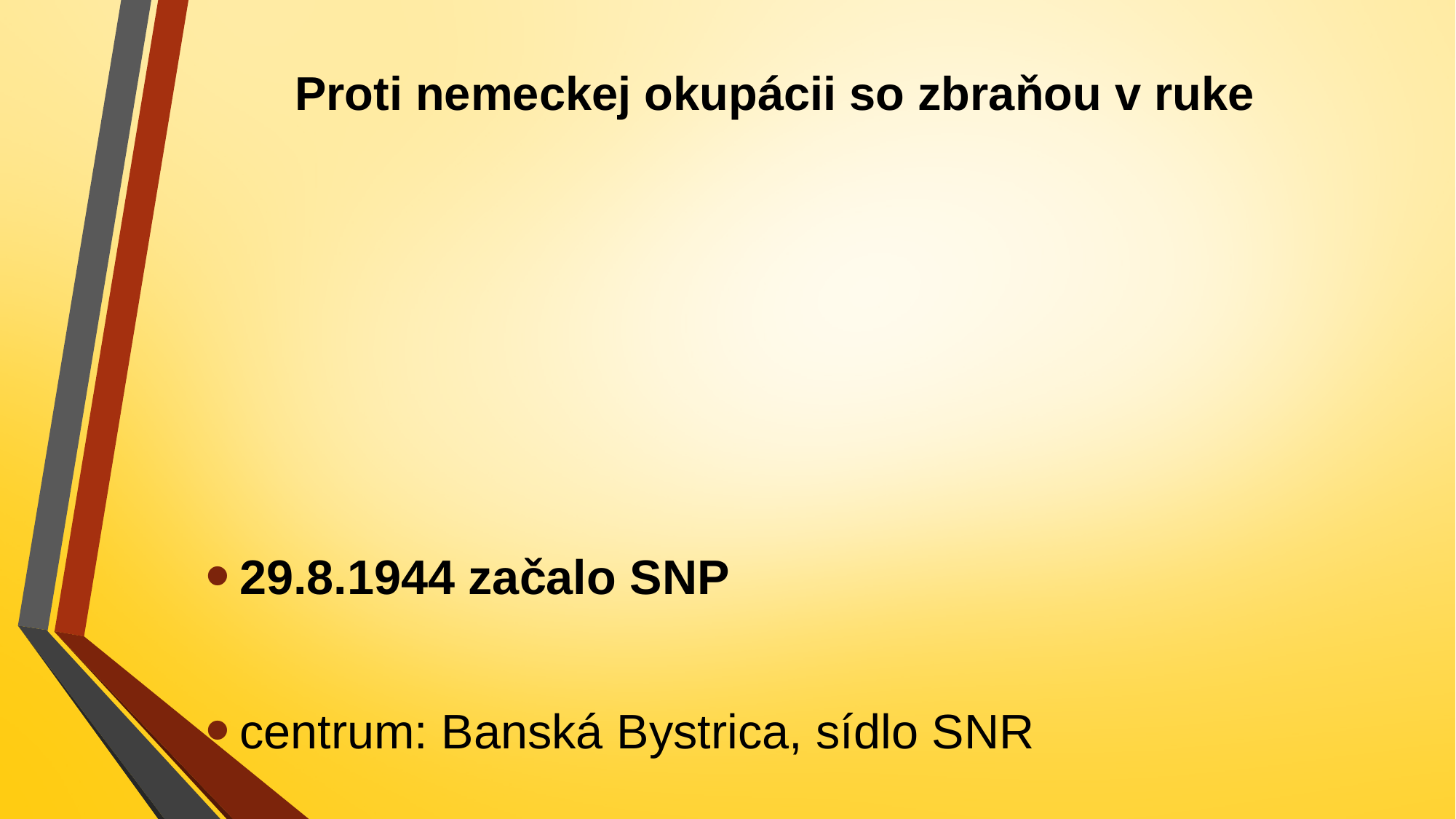

# Proti nemeckej okupácii so zbraňou v ruke

29.8.1944 začalo SNP

centrum: Banská Bystrica, sídlo SNR

SNR vyhlásila obnovenie ČSR a uznala prezidentskú funkciu E. Beneša v zahraničí